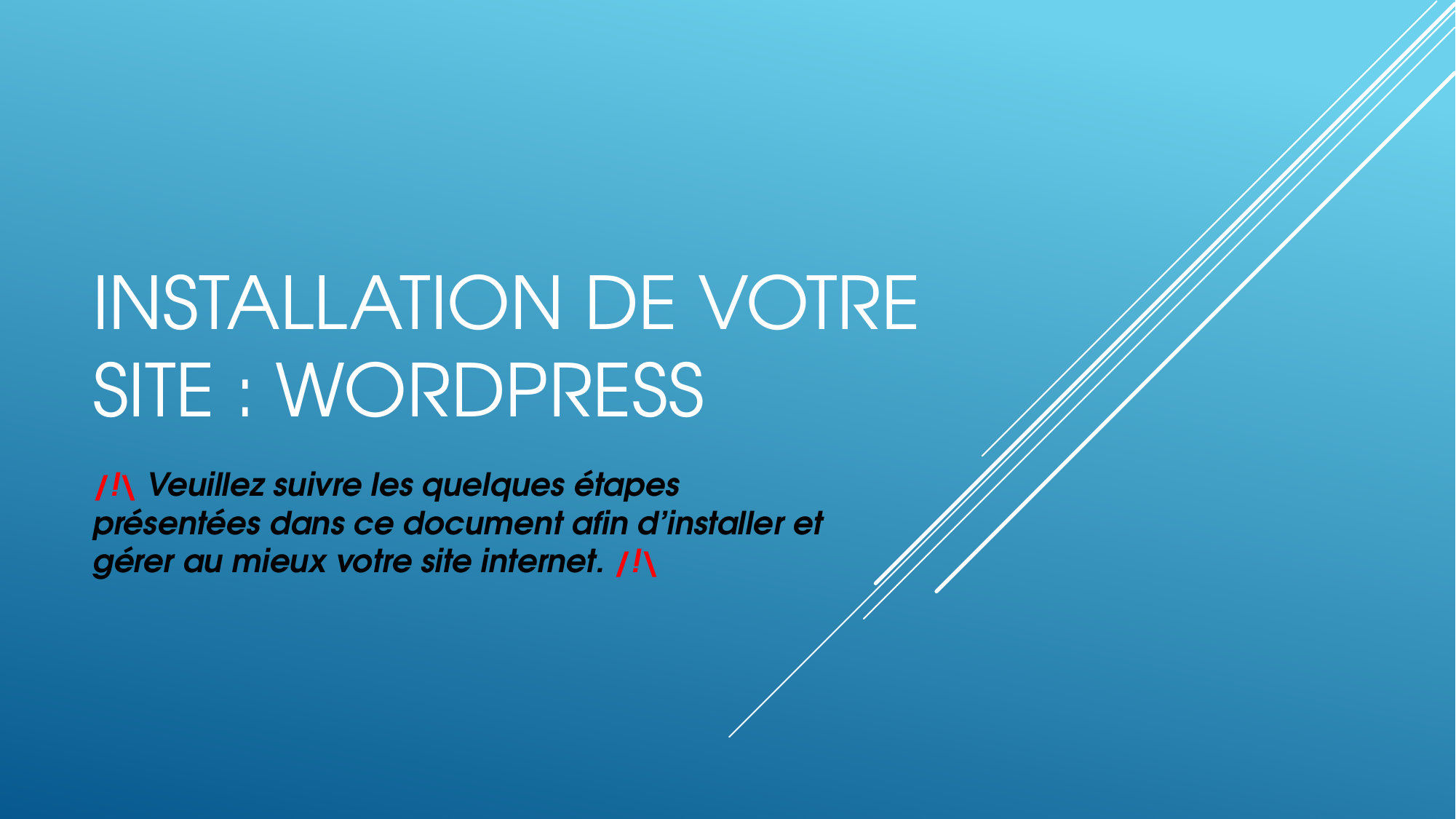

# Installation de votre site : WORDPRESS
/!\ Veuillez suivre les quelques étapes présentées dans ce document afin d’installer et gérer au mieux votre site internet. /!\